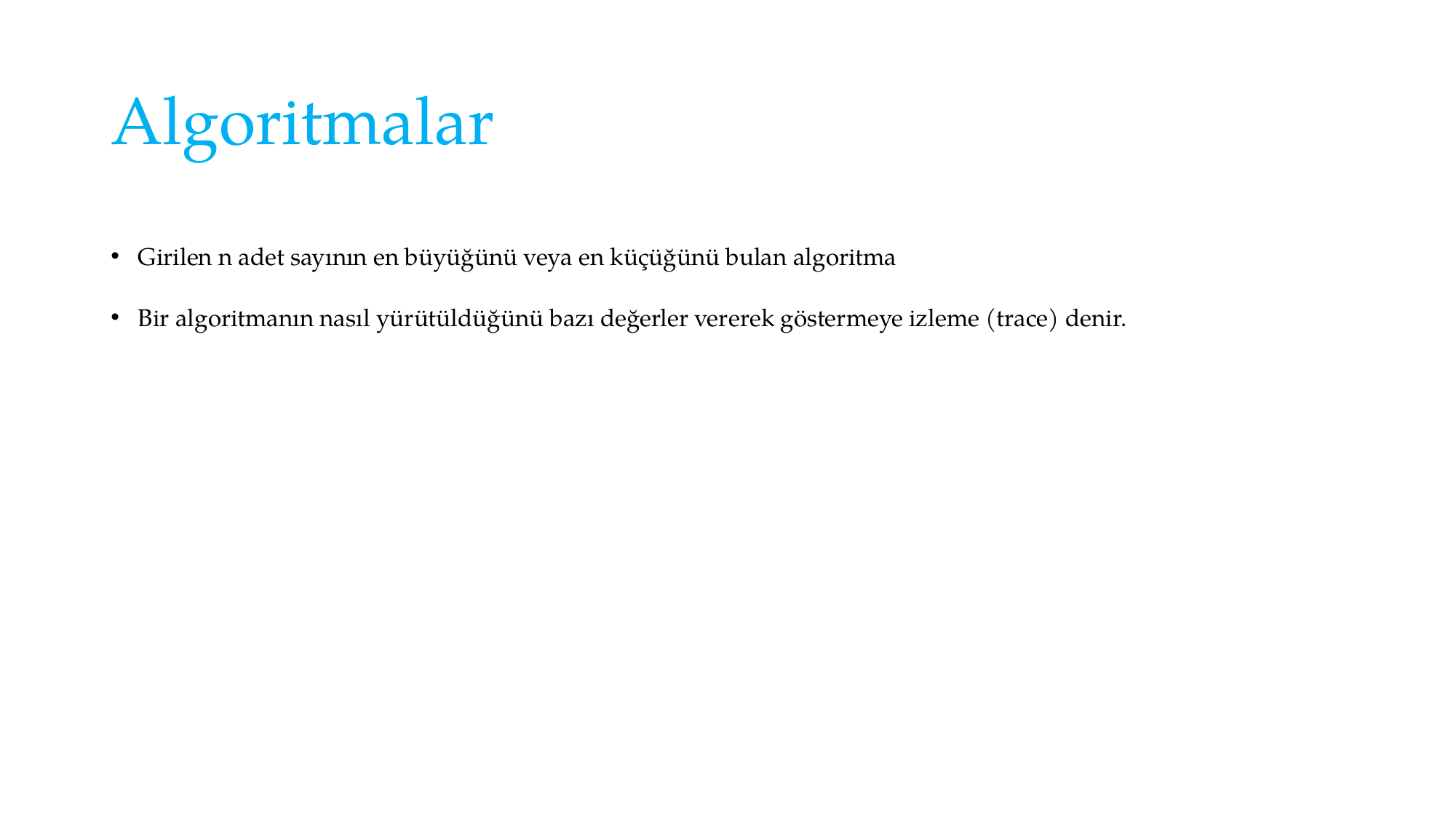

# Algoritmalar
Girilen n adet sayının en büyüğünü veya en küçüğünü bulan algoritma
Bir algoritmanın nasıl yürütüldüğünü bazı değerler vererek göstermeye izleme (trace) denir.